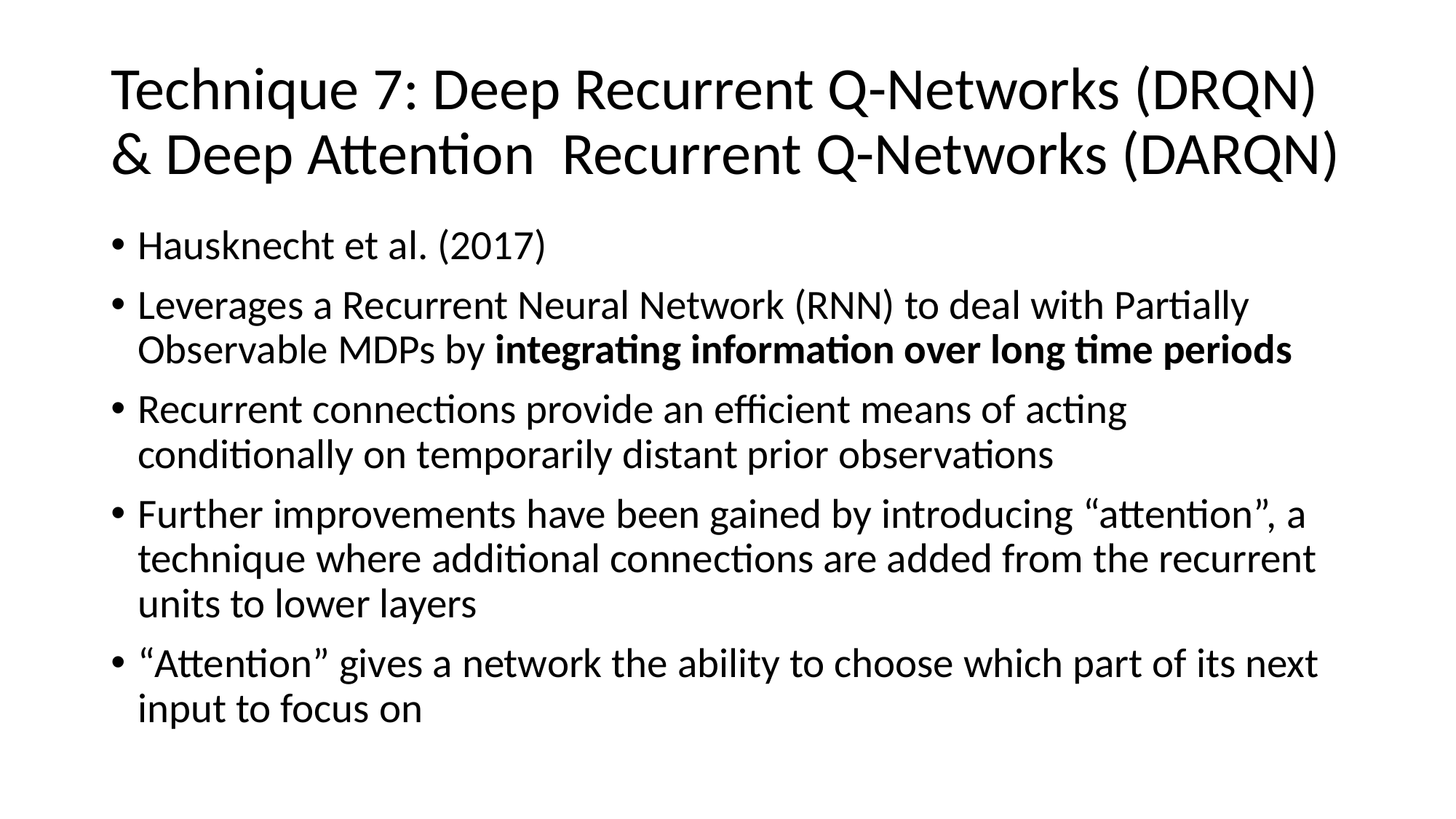

# Technique 7: Deep Recurrent Q-Networks (DRQN) & Deep Attention  Recurrent Q-Networks (DARQN)
Hausknecht et al. (2017)
Leverages a Recurrent Neural Network (RNN) to deal with Partially Observable MDPs by integrating information over long time periods
Recurrent connections provide an efficient means of acting conditionally on temporarily distant prior observations
Further improvements have been gained by introducing “attention”, a technique where additional connections are added from the recurrent units to lower layers
“Attention” gives a network the ability to choose which part of its next input to focus on